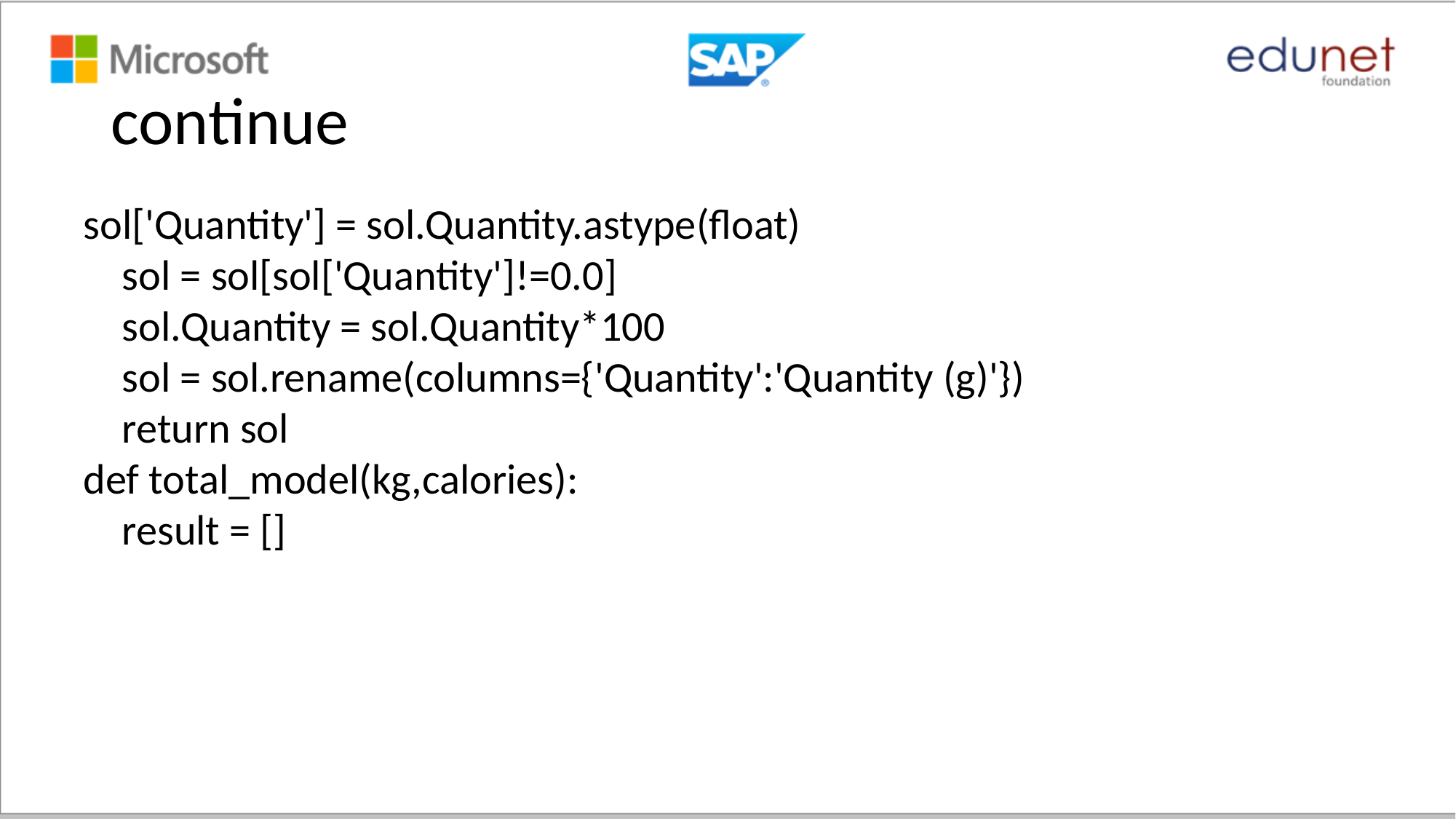

# continue
sol['Quantity'] = sol.Quantity.astype(float)
    sol = sol[sol['Quantity']!=0.0]
    sol.Quantity = sol.Quantity*100
    sol = sol.rename(columns={'Quantity':'Quantity (g)'})
    return sol
def total_model(kg,calories):
    result = []